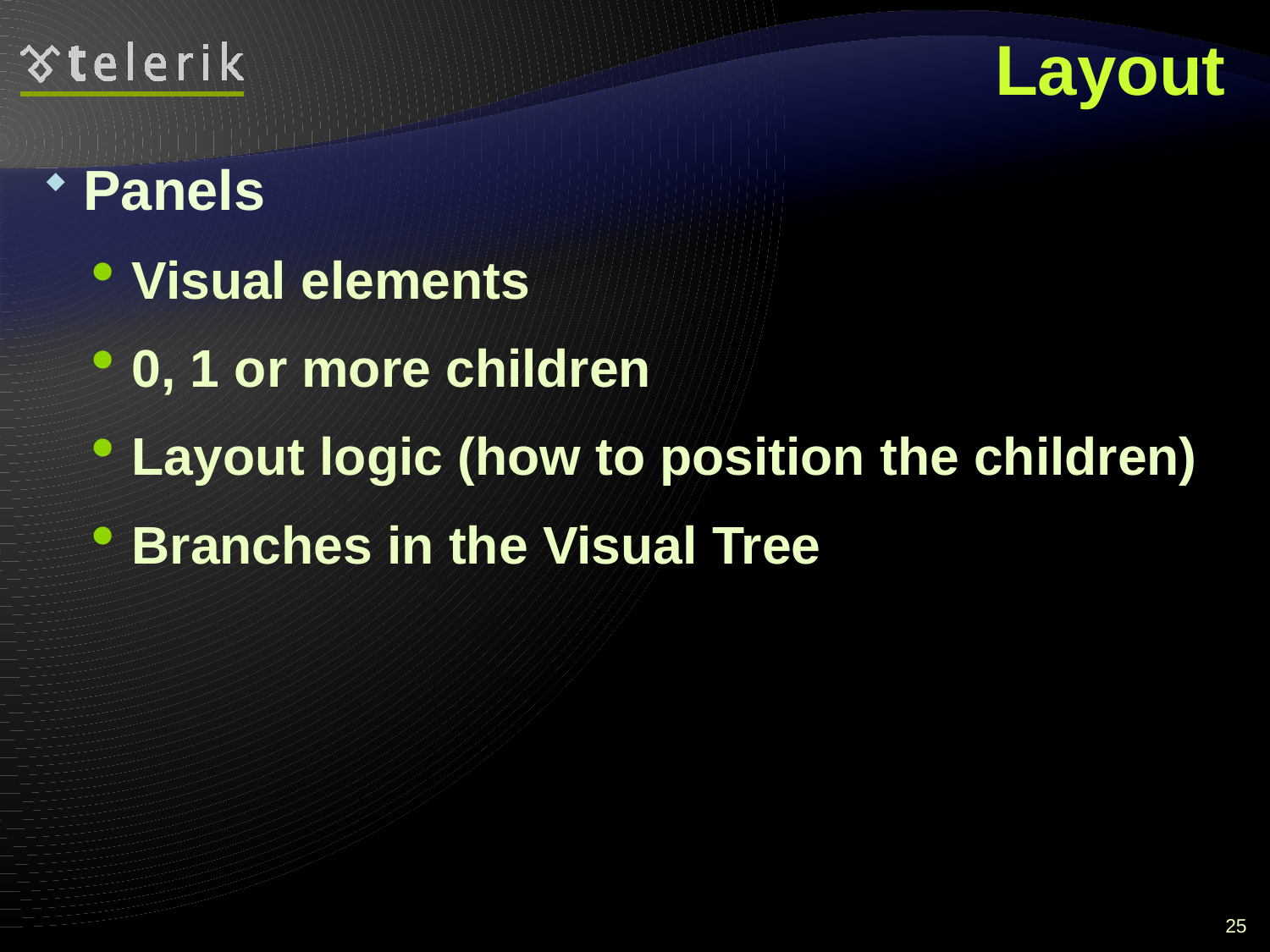

# Layout
Panels
Visual elements
0, 1 or more children
Layout logic (how to position the children)
Branches in the Visual Tree

25